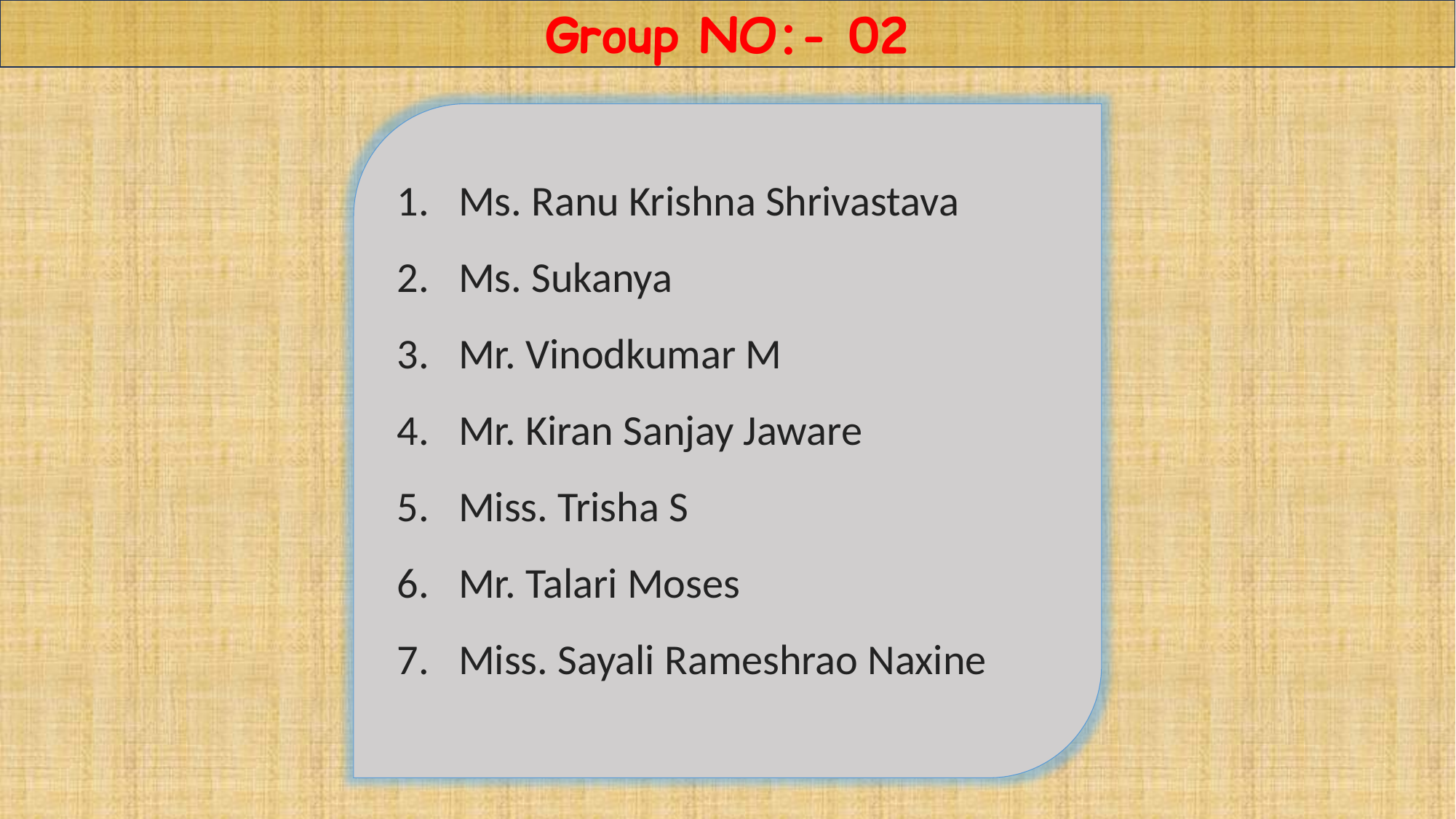

Group NO:- 02

Ms. Ranu Krishna Shrivastava
Ms. Sukanya
Mr. Vinodkumar M
Mr. Kiran Sanjay Jaware
Miss. Trisha S
Mr. Talari Moses
Miss. Sayali Rameshrao Naxine